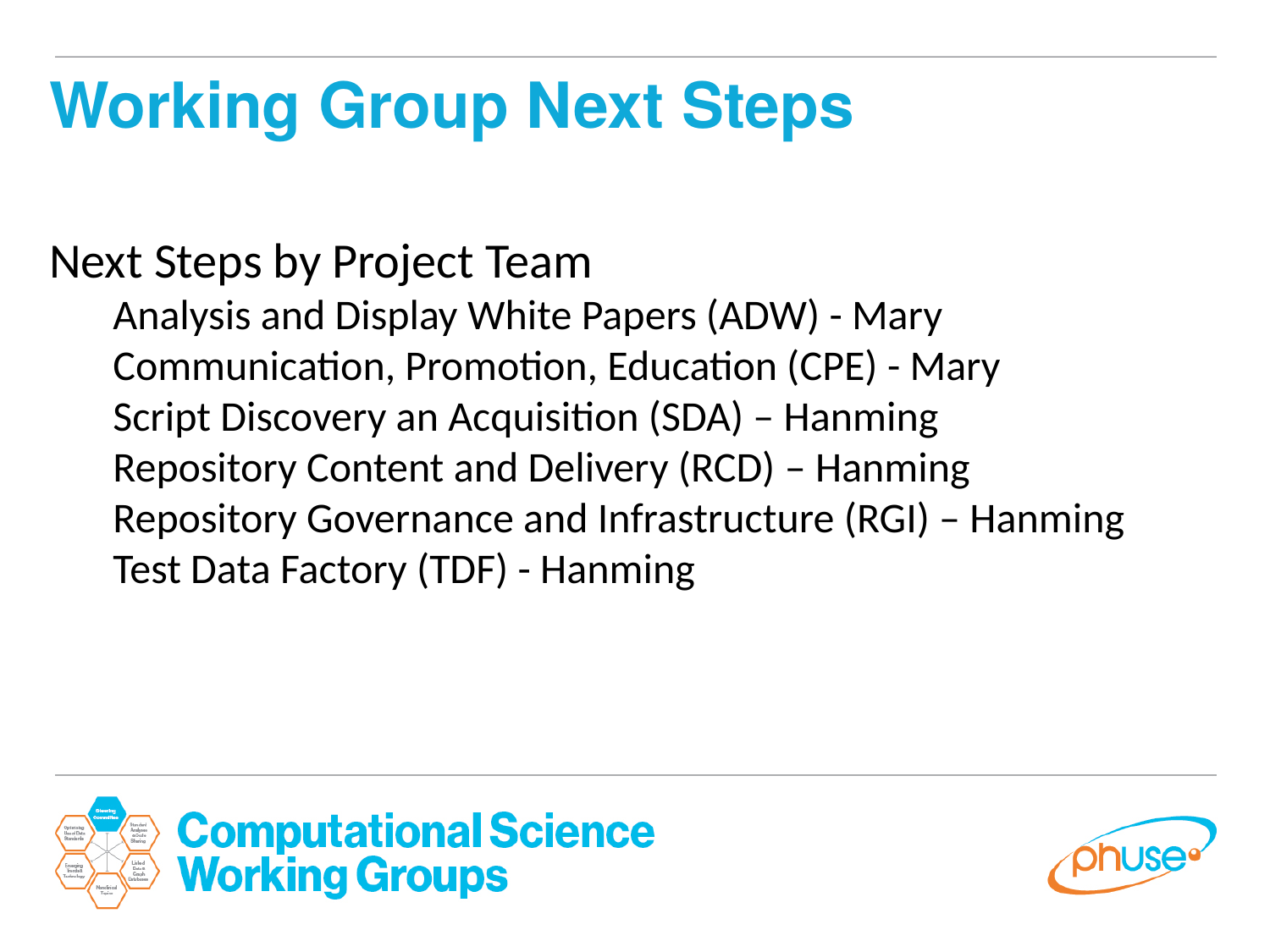

Working Group Next Steps
Next Steps by Project Team
Analysis and Display White Papers (ADW) - Mary
Communication, Promotion, Education (CPE) - Mary
Script Discovery an Acquisition (SDA) – Hanming
Repository Content and Delivery (RCD) – Hanming
Repository Governance and Infrastructure (RGI) – Hanming
Test Data Factory (TDF) - Hanming